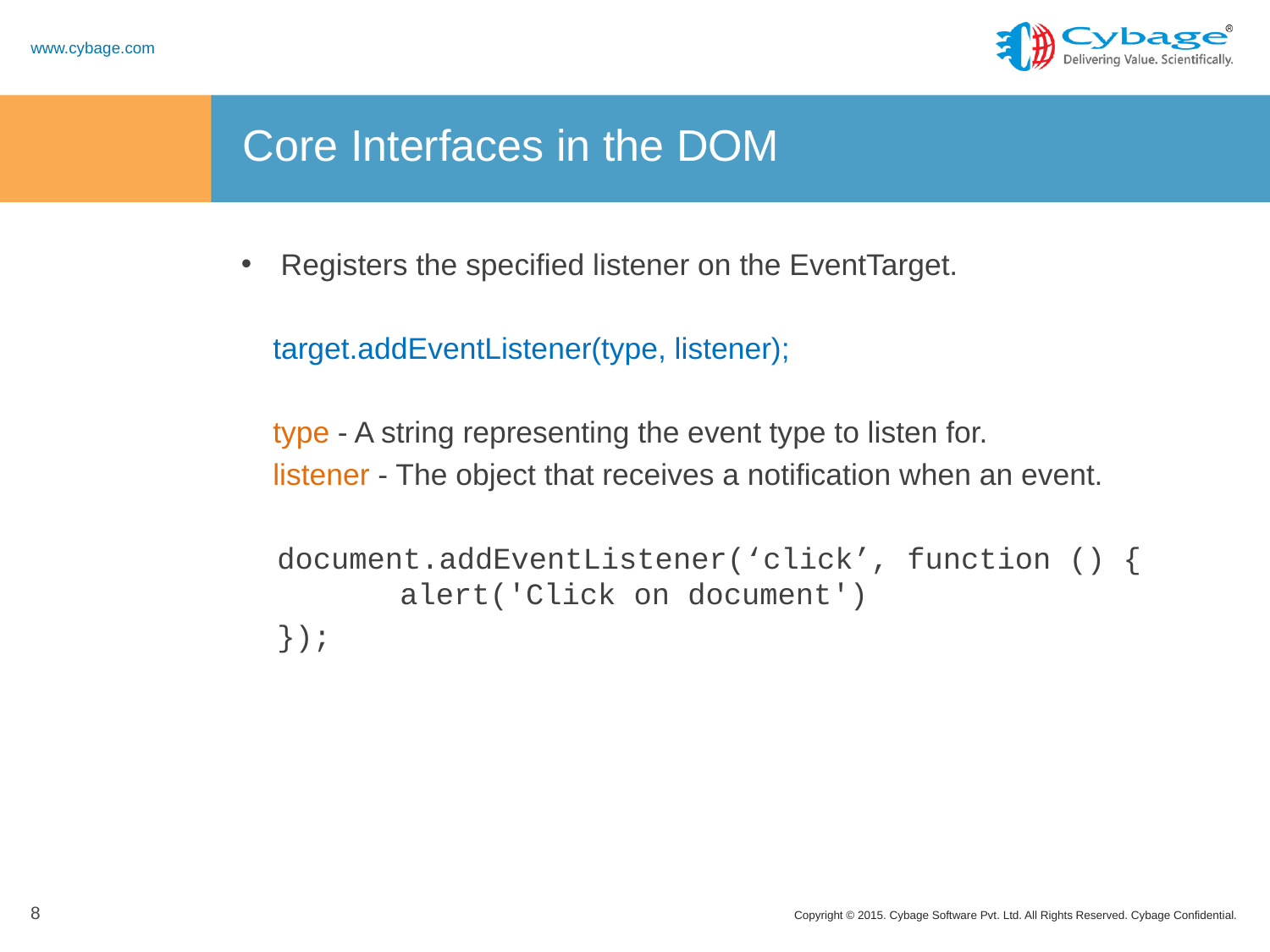

# Core Interfaces in the DOM
Registers the specified listener on the EventTarget.

	target.addEventListener(type, listener);

	type - A string representing the event type to listen for.
	listener - The object that receives a notification when an event.

  document.addEventListener(‘click’, function () {      	alert('Click on document')
  });
8